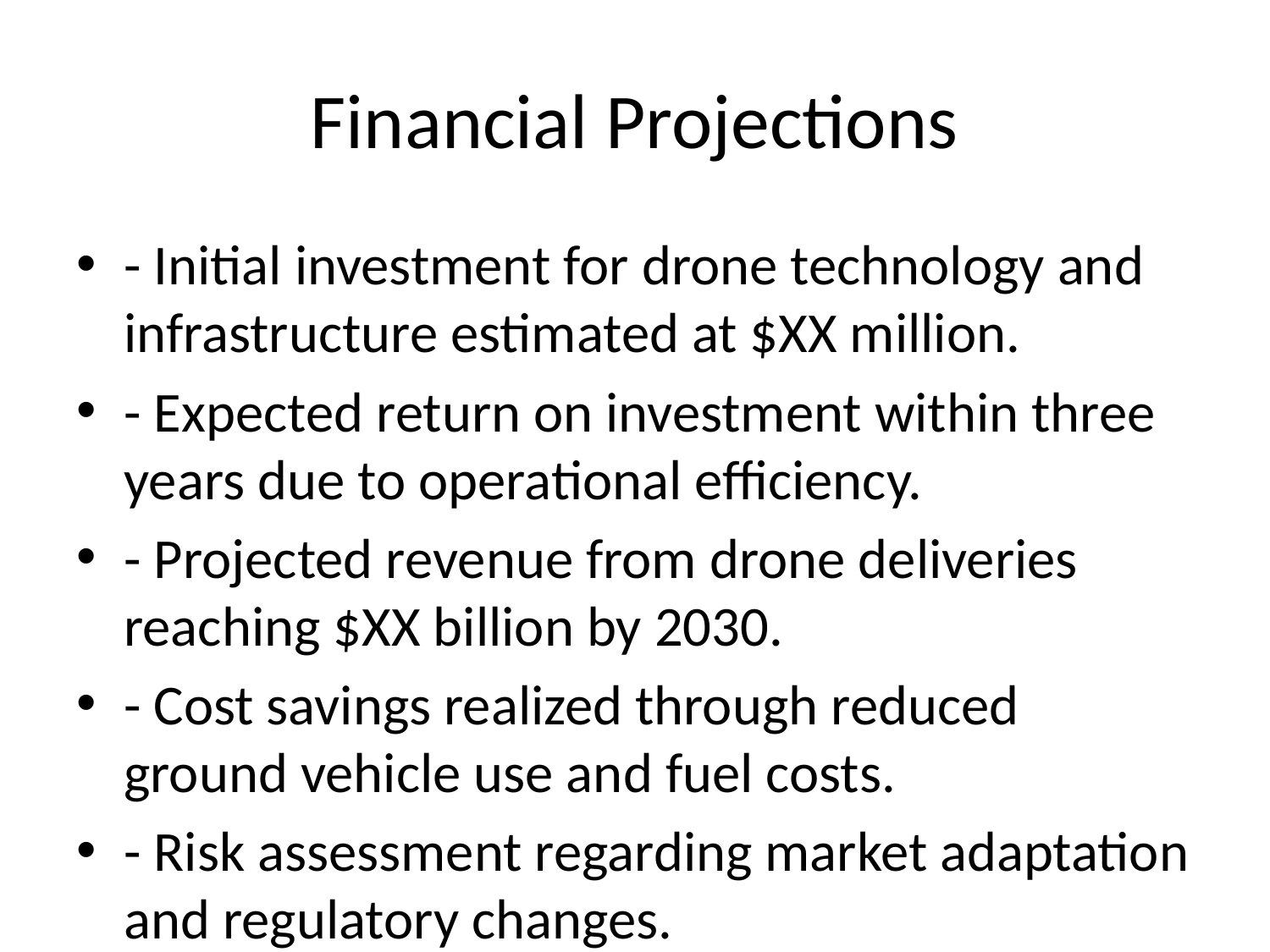

# Financial Projections
- Initial investment for drone technology and infrastructure estimated at $XX million.
- Expected return on investment within three years due to operational efficiency.
- Projected revenue from drone deliveries reaching $XX billion by 2030.
- Cost savings realized through reduced ground vehicle use and fuel costs.
- Risk assessment regarding market adaptation and regulatory changes.